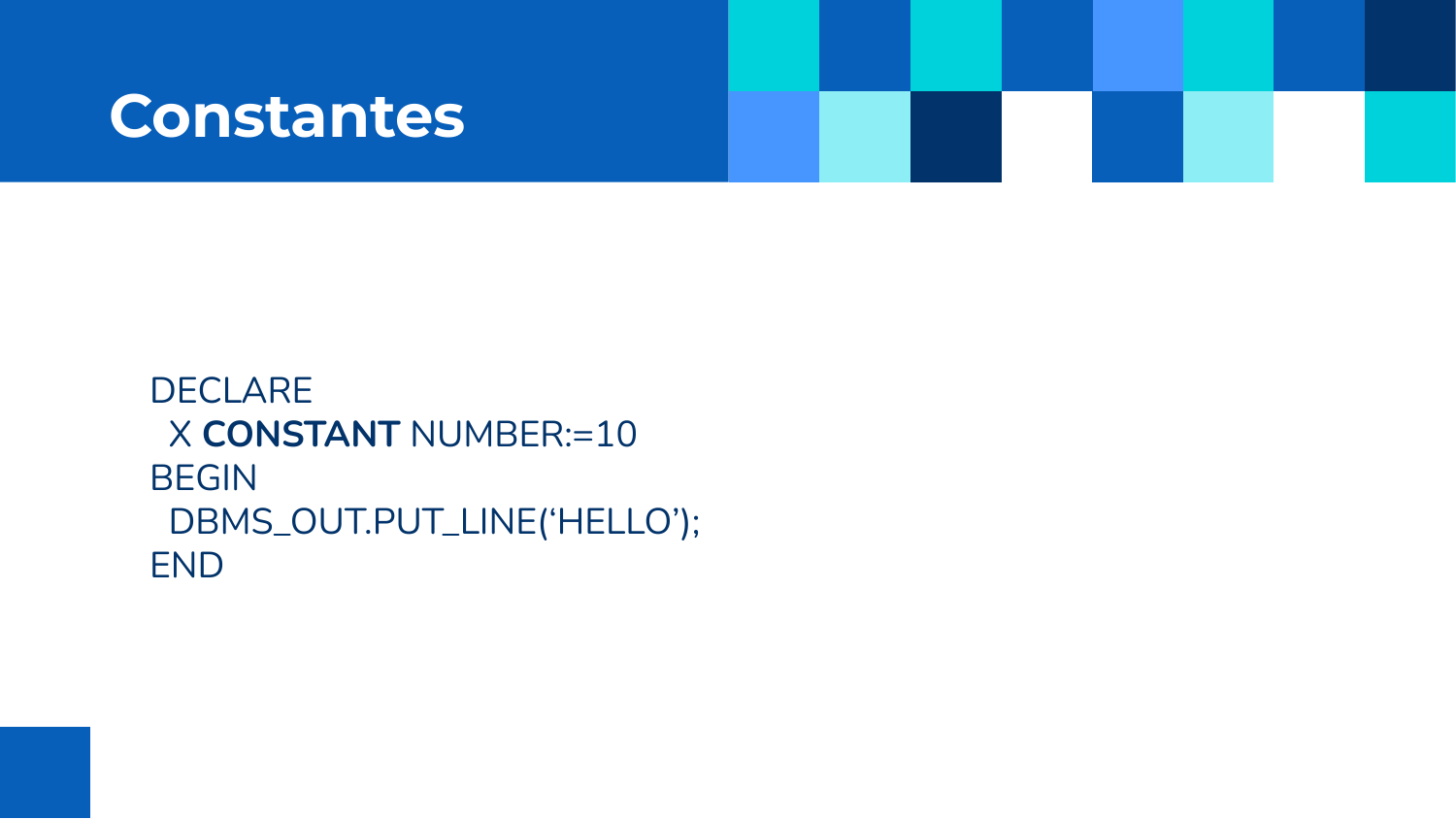

# Constantes
DECLARE
  X CONSTANT NUMBER:=10
BEGIN
  DBMS_OUT.PUT_LINE(‘HELLO’);
END